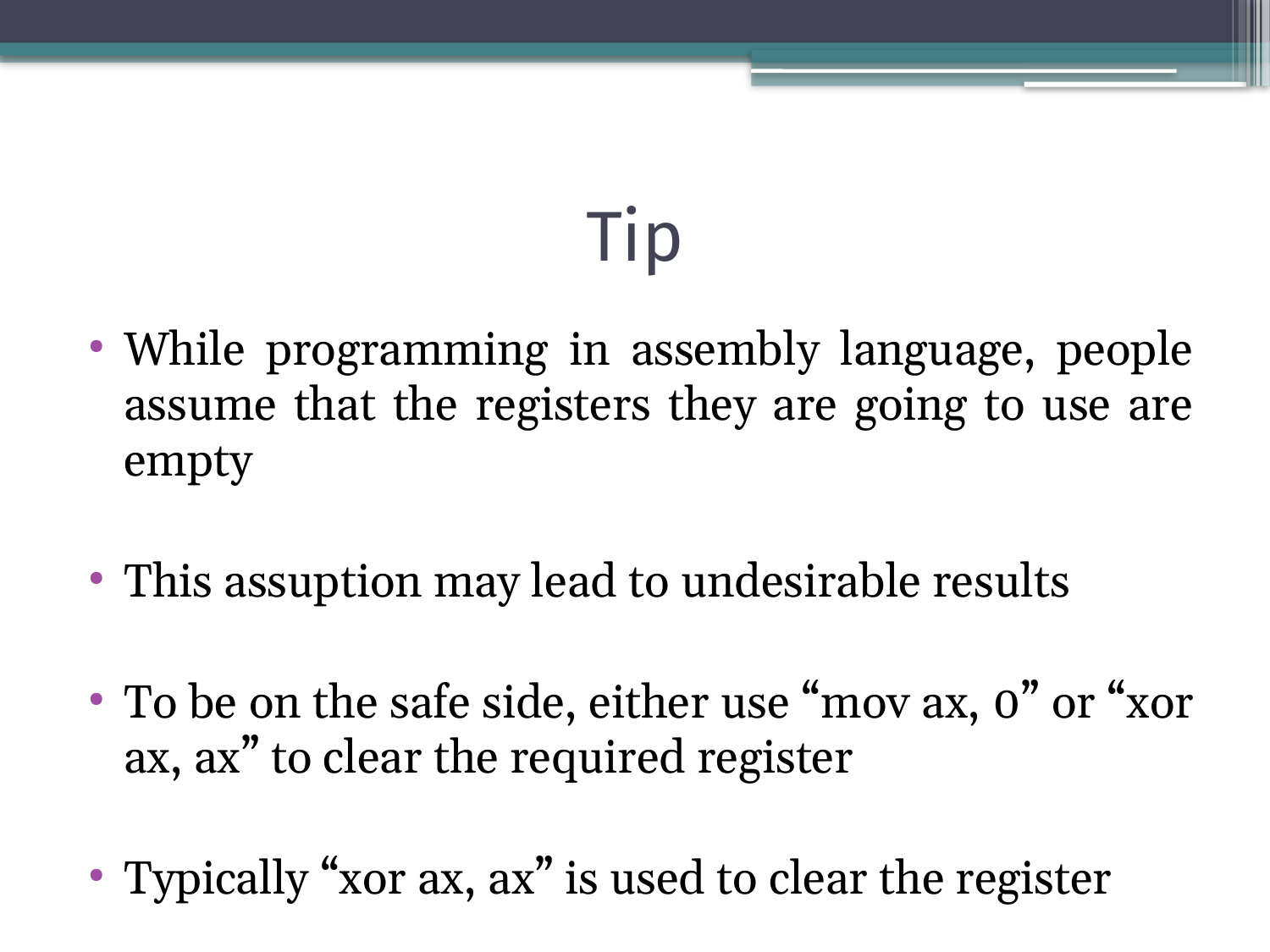

# Tip
While programming in assembly language, people assume that the registers they are going to use are empty

This assuption may lead to undesirable results

To be on the safe side, either use “mov ax, 0” or “xor ax, ax” to clear the required register

Typically “xor ax, ax” is used to clear the register